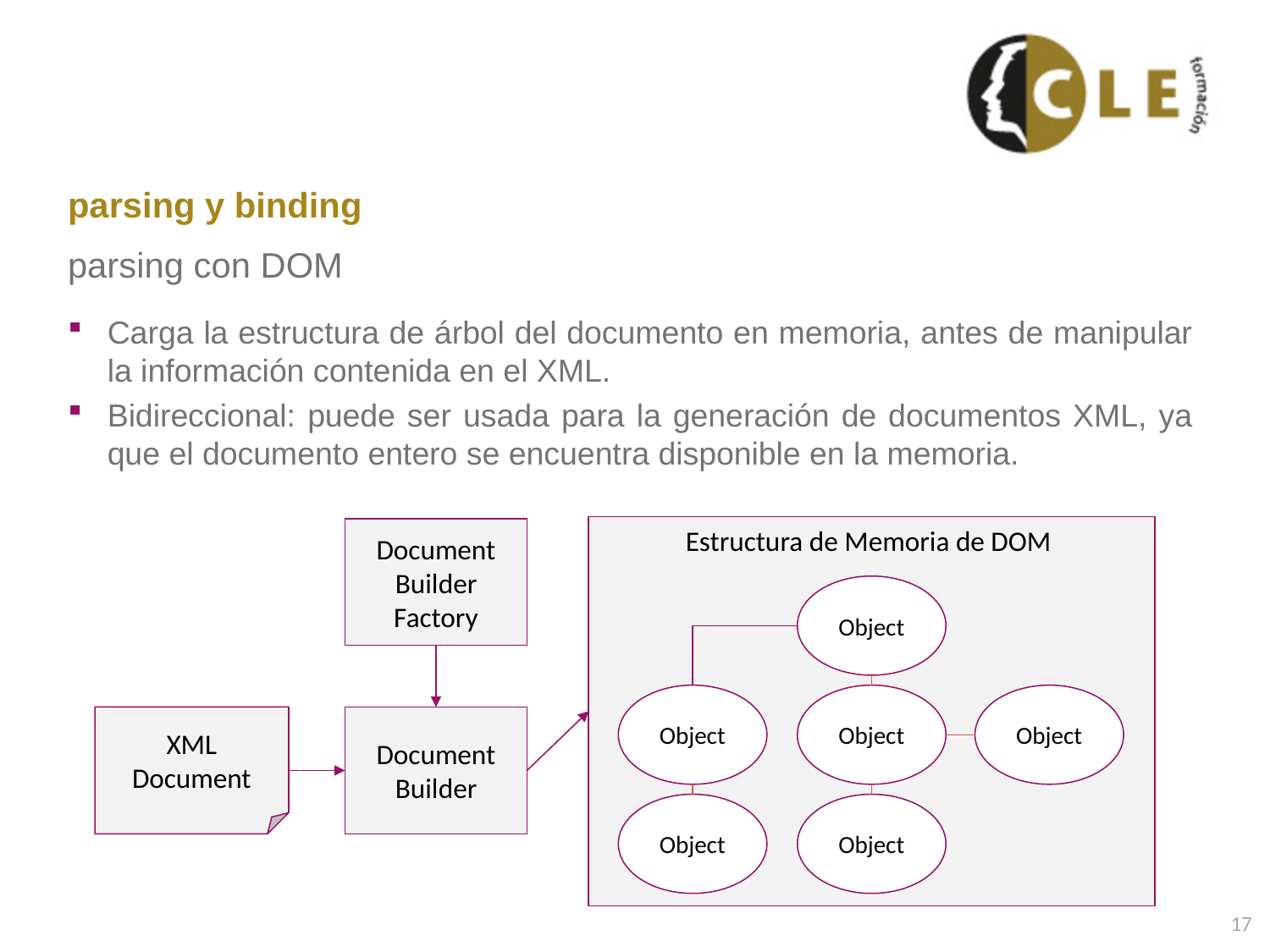

# parsing y binding
parsing con DOM
Carga la estructura de árbol del documento en memoria, antes de manipular la información contenida en el XML.
Bidireccional: puede ser usada para la generación de documentos XML, ya que el documento entero se encuentra disponible en la memoria.

Estructura de Memoria de DOM
Document
Builder
Factory
Object
Object
Object
Object
XML Document
Document
Builder
Object
Object
17